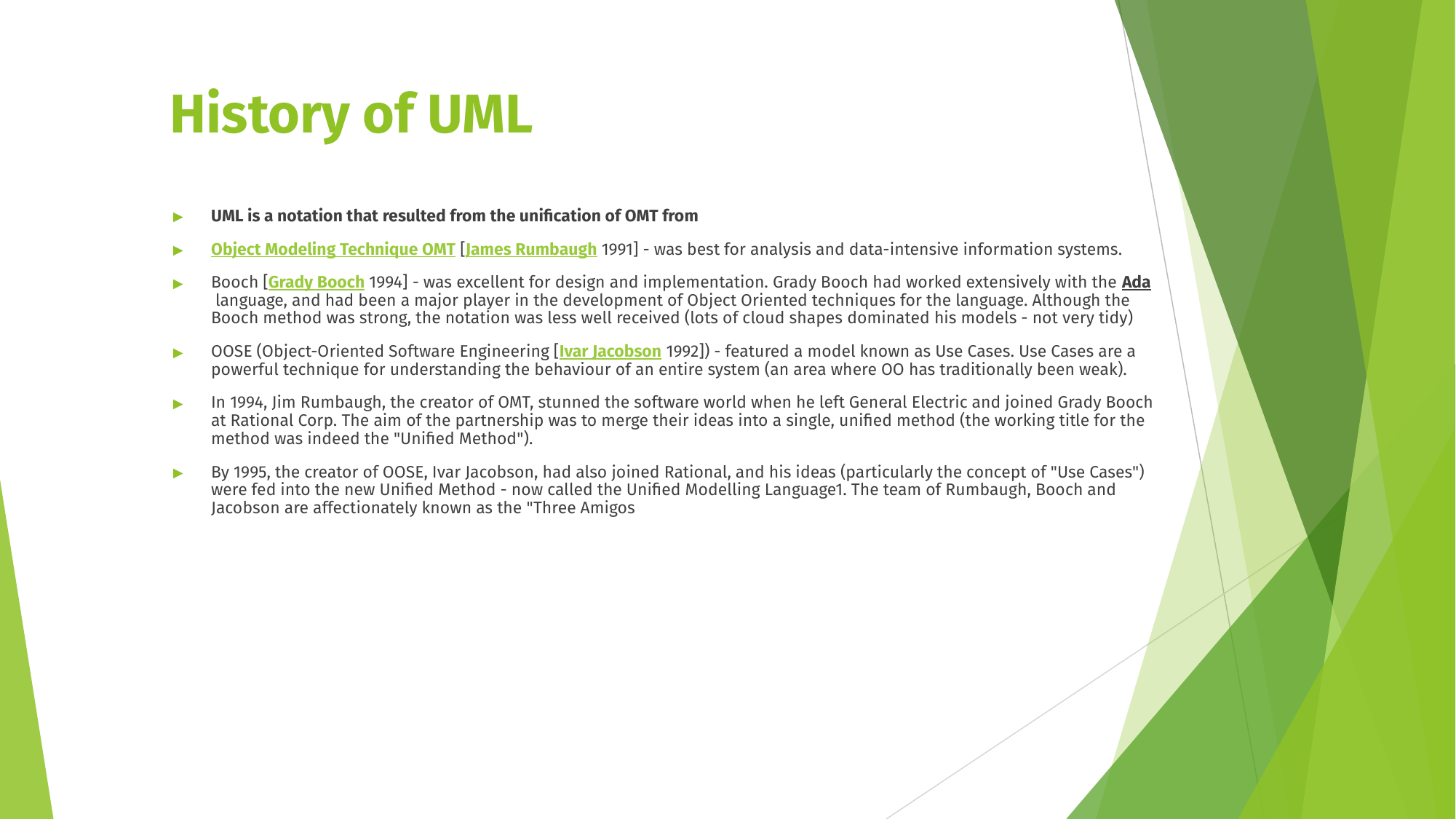

# History of UML
UML is a notation that resulted from the unification of OMT from
Object Modeling Technique OMT [James Rumbaugh 1991] - was best for analysis and data-intensive information systems.
Booch [Grady Booch 1994] - was excellent for design and implementation. Grady Booch had worked extensively with the Ada language, and had been a major player in the development of Object Oriented techniques for the language. Although the Booch method was strong, the notation was less well received (lots of cloud shapes dominated his models - not very tidy)
OOSE (Object-Oriented Software Engineering [Ivar Jacobson 1992]) - featured a model known as Use Cases. Use Cases are a powerful technique for understanding the behaviour of an entire system (an area where OO has traditionally been weak).
In 1994, Jim Rumbaugh, the creator of OMT, stunned the software world when he left General Electric and joined Grady Booch at Rational Corp. The aim of the partnership was to merge their ideas into a single, unified method (the working title for the method was indeed the "Unified Method").
By 1995, the creator of OOSE, Ivar Jacobson, had also joined Rational, and his ideas (particularly the concept of "Use Cases") were fed into the new Unified Method - now called the Unified Modelling Language1. The team of Rumbaugh, Booch and Jacobson are affectionately known as the "Three Amigos